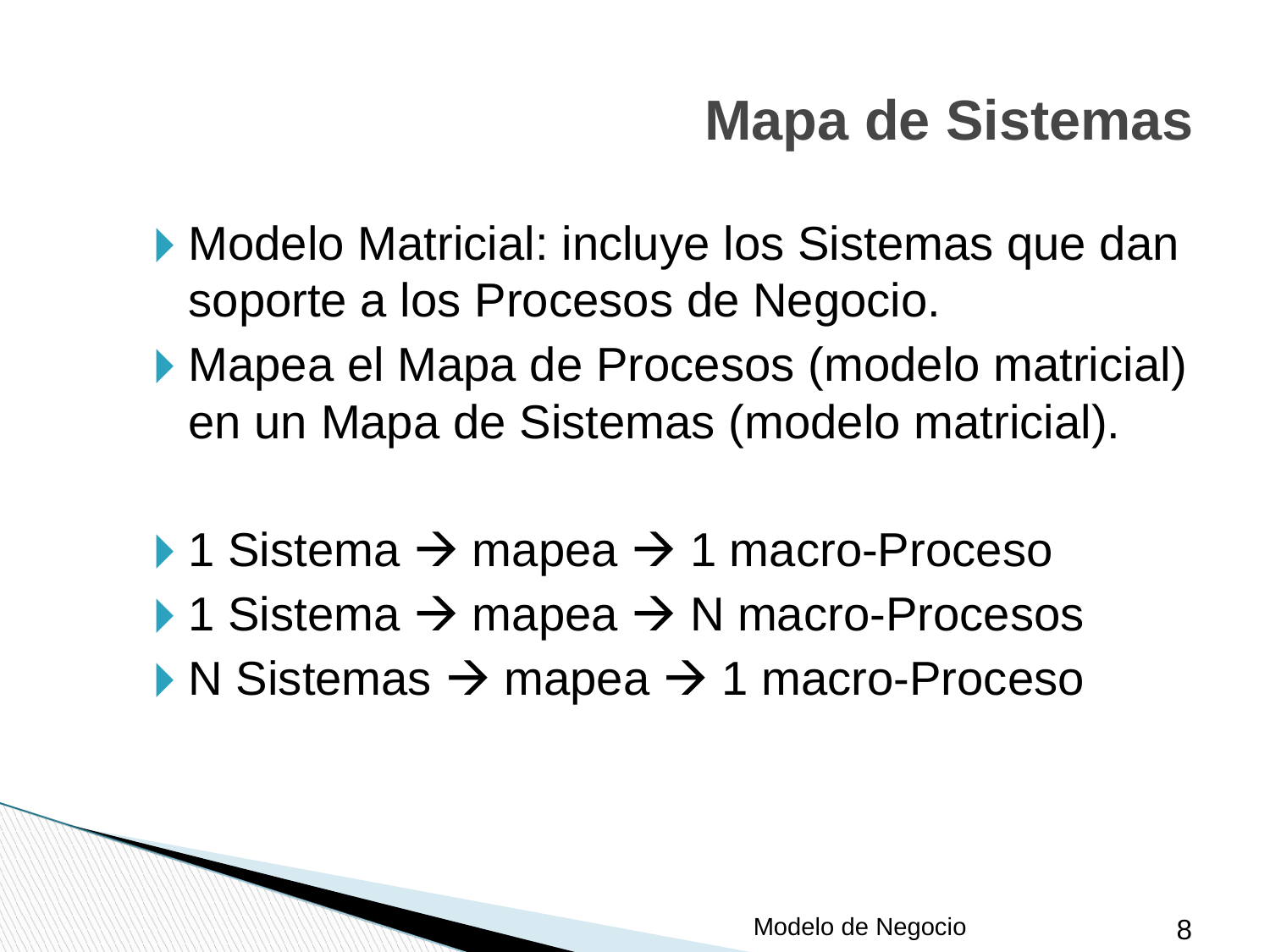

Mapa de Sistemas
Modelo Matricial: incluye los Sistemas que dan soporte a los Procesos de Negocio.
Mapea el Mapa de Procesos (modelo matricial) en un Mapa de Sistemas (modelo matricial).

1 Sistema 🡪 mapea 🡪 1 macro-Proceso
1 Sistema 🡪 mapea 🡪 N macro-Procesos
N Sistemas 🡪 mapea 🡪 1 macro-Proceso

Modelo de Negocio
8